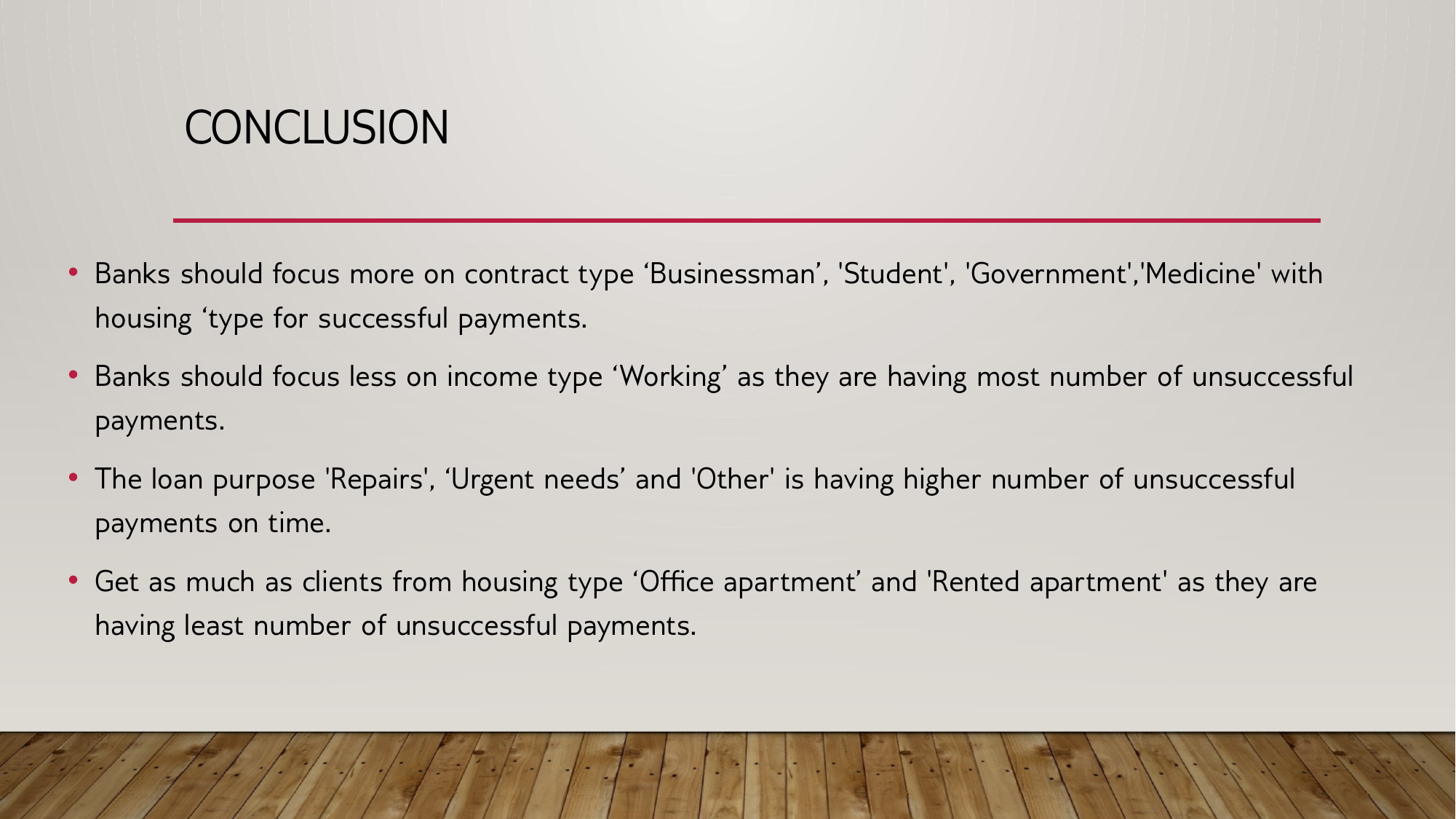

# conclusion
Banks should focus more on contract type ‘Businessman’, 'Student', 'Government','Medicine' with housing ‘type for successful payments.
Banks should focus less on income type ‘Working’ as they are having most number of unsuccessful payments.
The loan purpose 'Repairs', ‘Urgent needs’ and 'Other' is having higher number of unsuccessful payments on time.
Get as much as clients from housing type ‘Office apartment’ and 'Rented apartment' as they are having least number of unsuccessful payments.